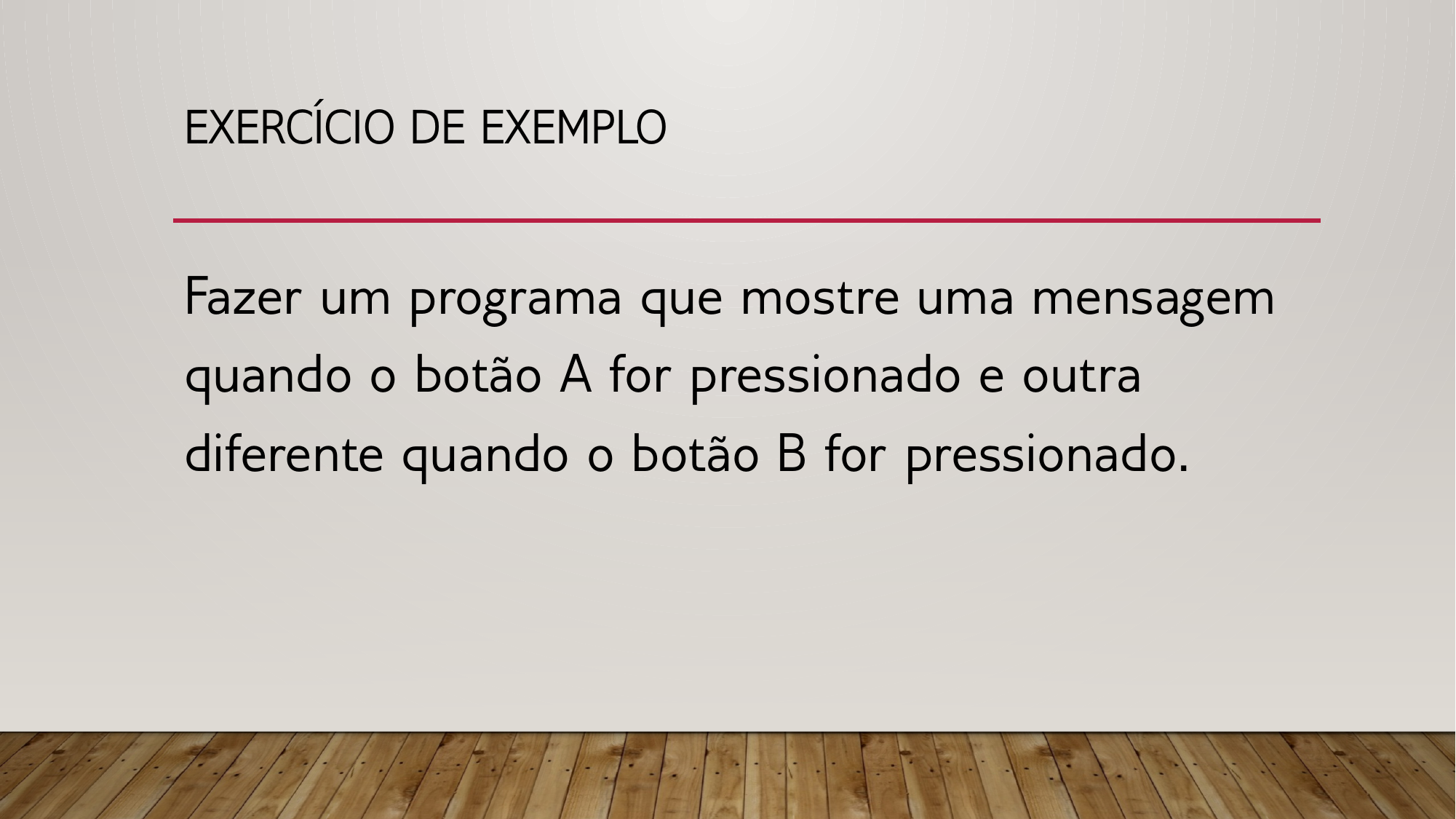

# EXERCÍCIO de exemplo
Fazer um programa que mostre uma mensagem quando o botão A for pressionado e outra diferente quando o botão B for pressionado.